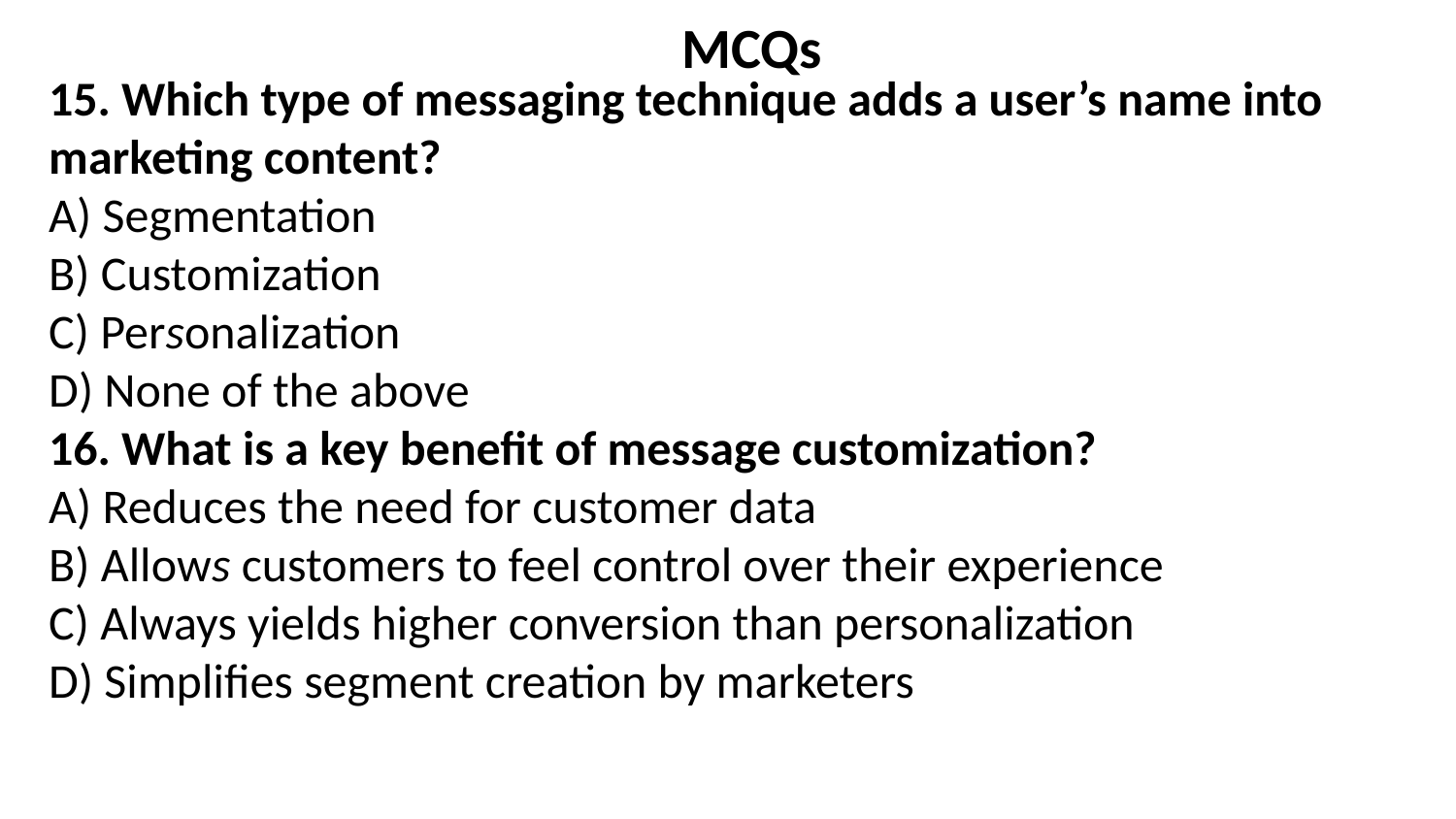

MCQs

15. Which type of messaging technique adds a user’s name into marketing content?
A) Segmentation
B) Customization
C) Personalization
D) None of the above
16. What is a key benefit of message customization?
A) Reduces the need for customer data
B) Allows customers to feel control over their experience
C) Always yields higher conversion than personalization
D) Simplifies segment creation by marketers